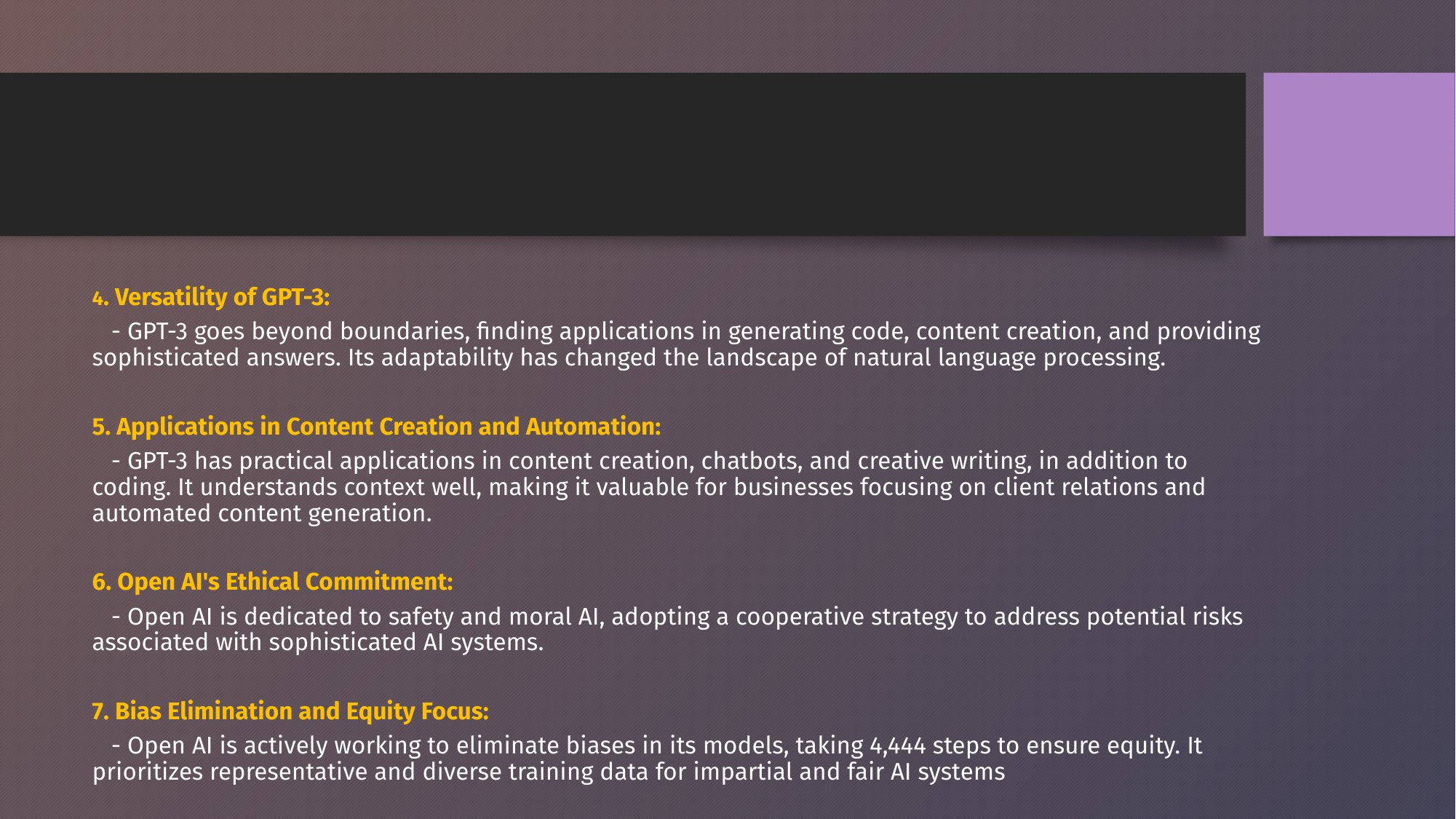

#
4. Versatility of GPT-3:
   - GPT-3 goes beyond boundaries, finding applications in generating code, content creation, and providing sophisticated answers. Its adaptability has changed the landscape of natural language processing.

5. Applications in Content Creation and Automation:
   - GPT-3 has practical applications in content creation, chatbots, and creative writing, in addition to coding. It understands context well, making it valuable for businesses focusing on client relations and automated content generation.

6. Open AI's Ethical Commitment:
   - Open AI is dedicated to safety and moral AI, adopting a cooperative strategy to address potential risks associated with sophisticated AI systems.

7. Bias Elimination and Equity Focus:
   - Open AI is actively working to eliminate biases in its models, taking 4,444 steps to ensure equity. It prioritizes representative and diverse training data for impartial and fair AI systems